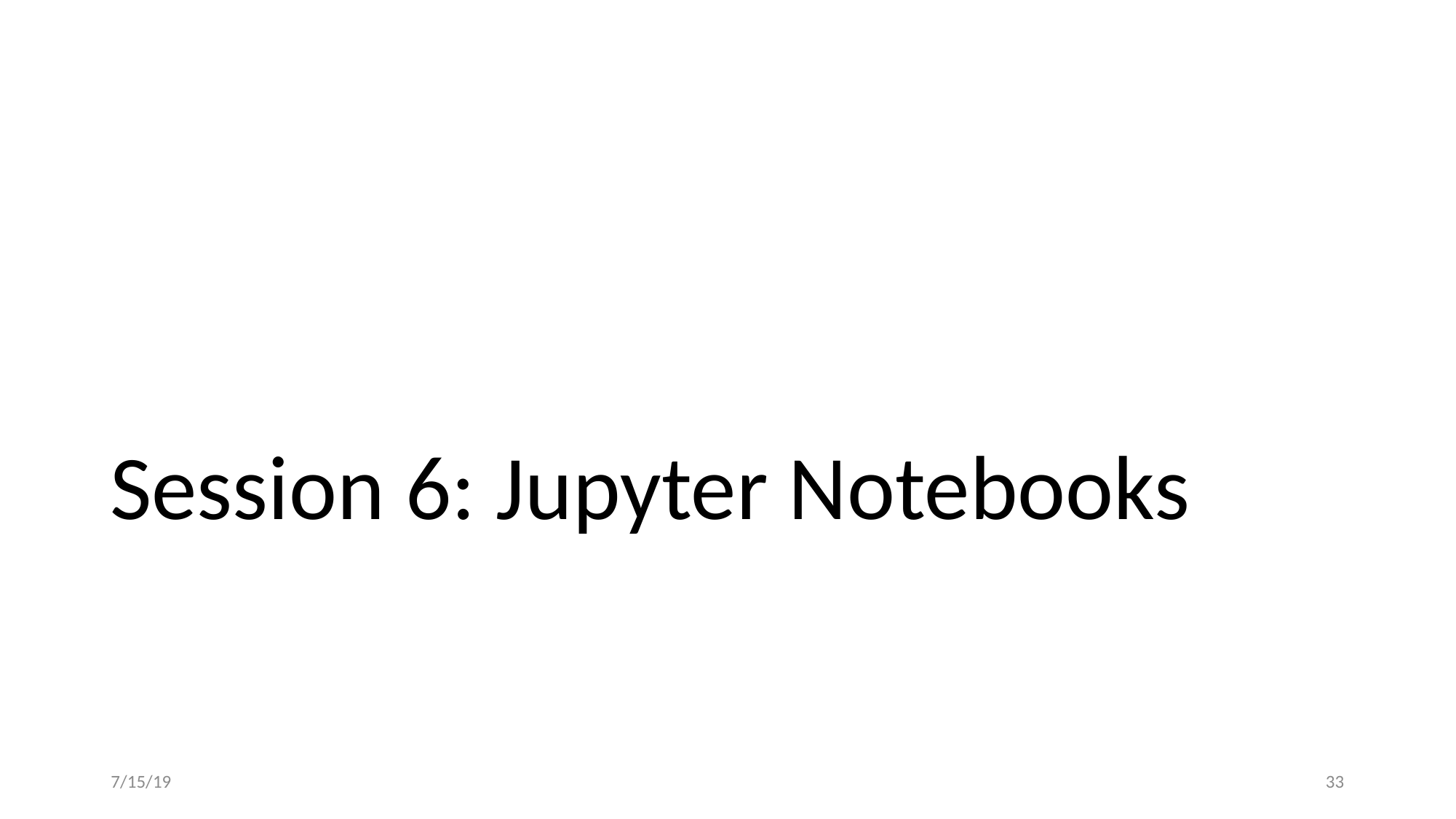

# Session 6: Jupyter Notebooks

7/15/19
33